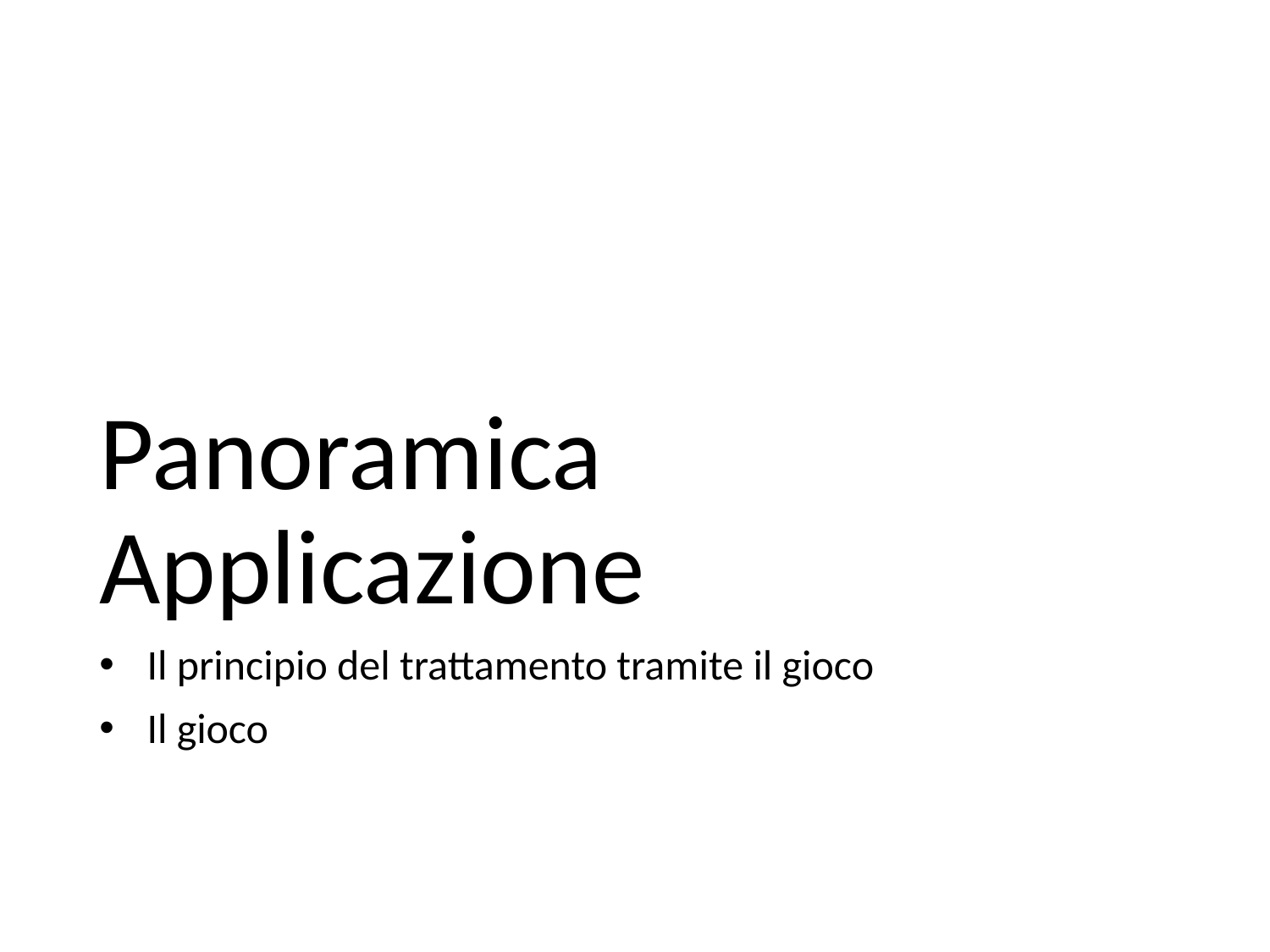

# Panoramica Applicazione
Il principio del trattamento tramite il gioco
Il gioco